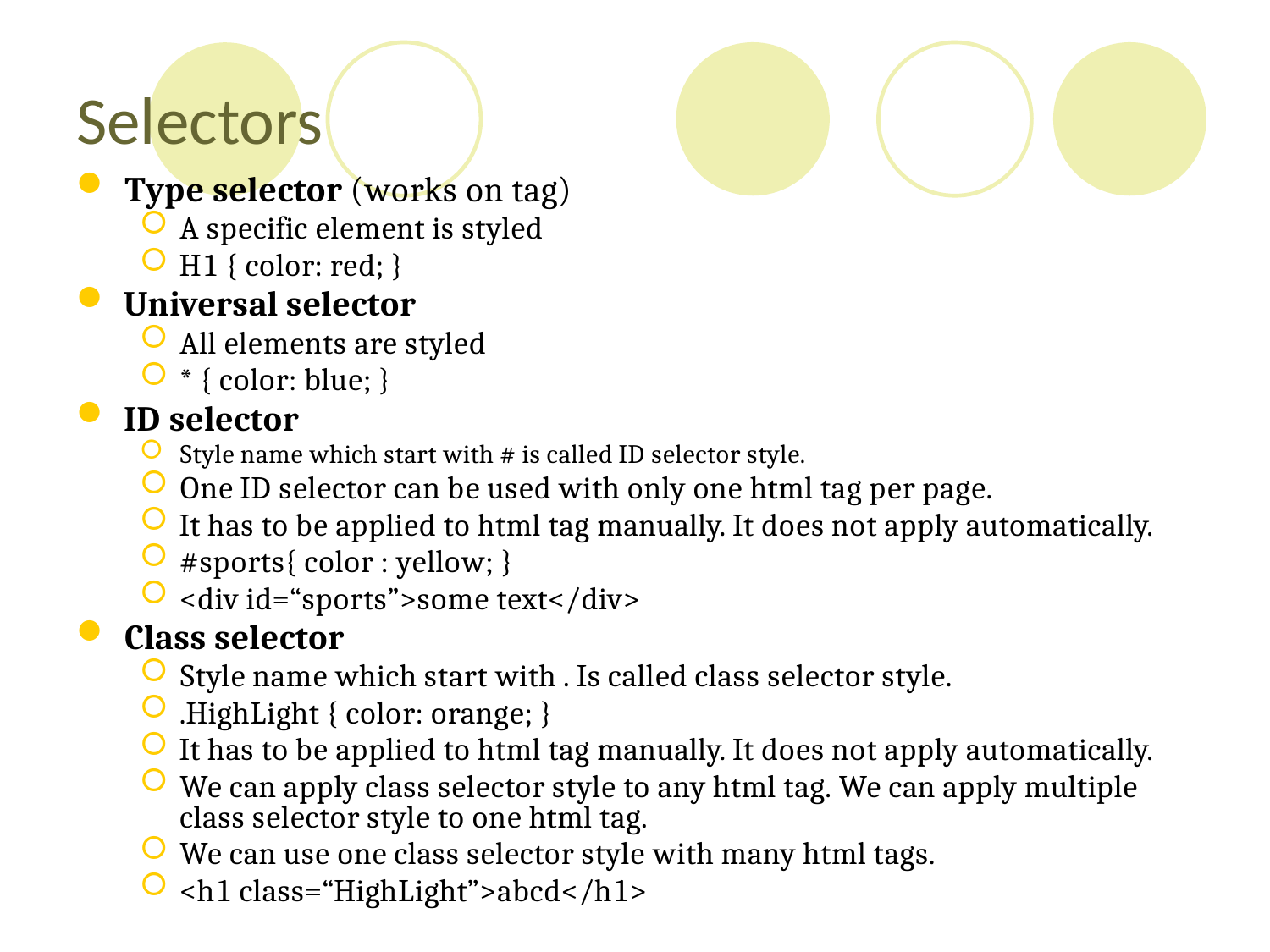

Selectors
Type selector (works on tag)
A specific element is styled
H1 { color: red; }
Universal selector
All elements are styled
* { color: blue; }
ID selector
Style name which start with # is called ID selector style.
One ID selector can be used with only one html tag per page.
It has to be applied to html tag manually. It does not apply automatically.
#sports{ color : yellow; }
<div id=“sports”>some text</div>
Class selector
Style name which start with . Is called class selector style.
.HighLight { color: orange; }
It has to be applied to html tag manually. It does not apply automatically.
We can apply class selector style to any html tag. We can apply multiple class selector style to one html tag.
We can use one class selector style with many html tags.
<h1 class=“HighLight”>abcd</h1>